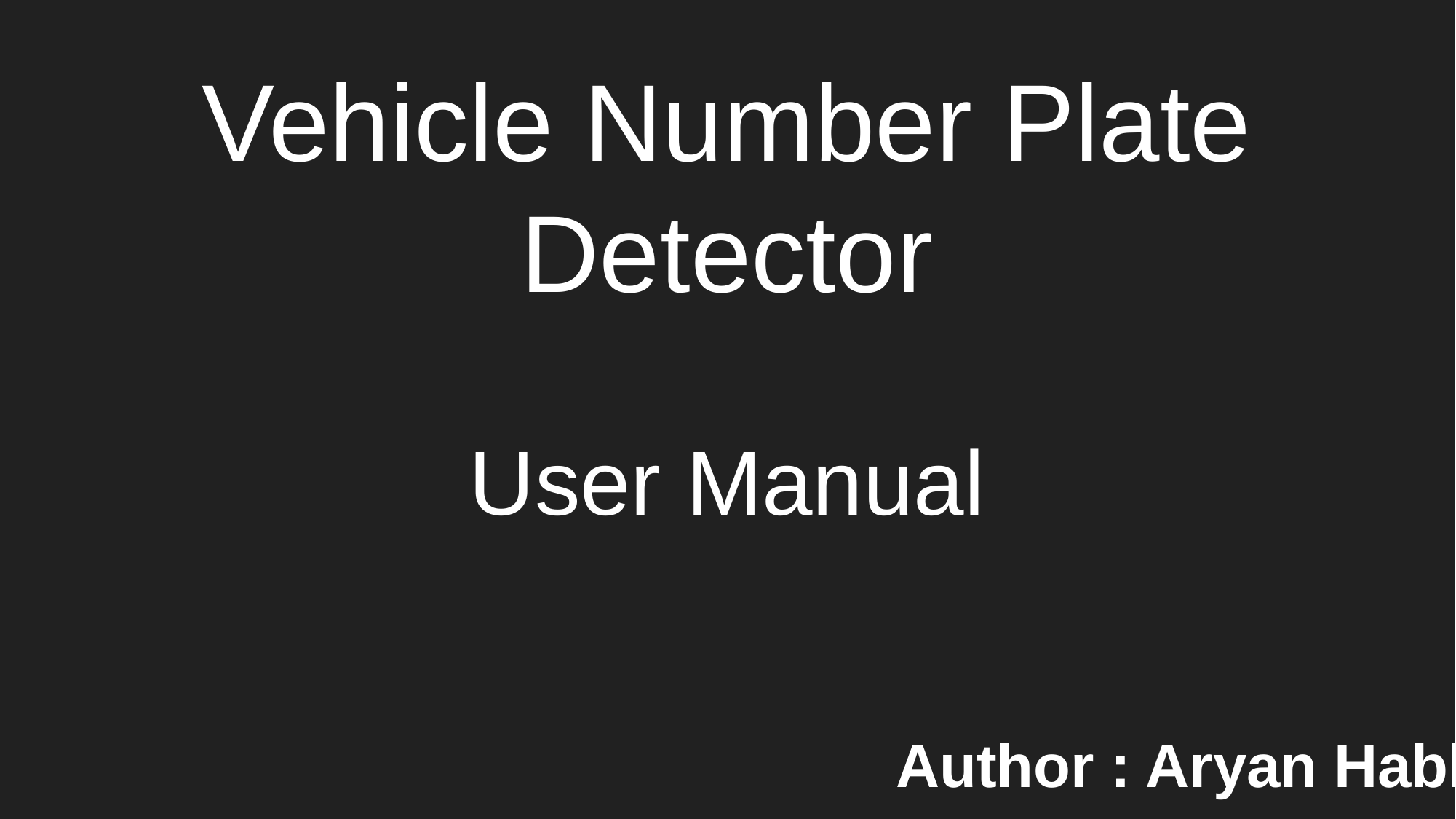

Vehicle Number Plate Detector
User Manual
Author : Aryan Habbu